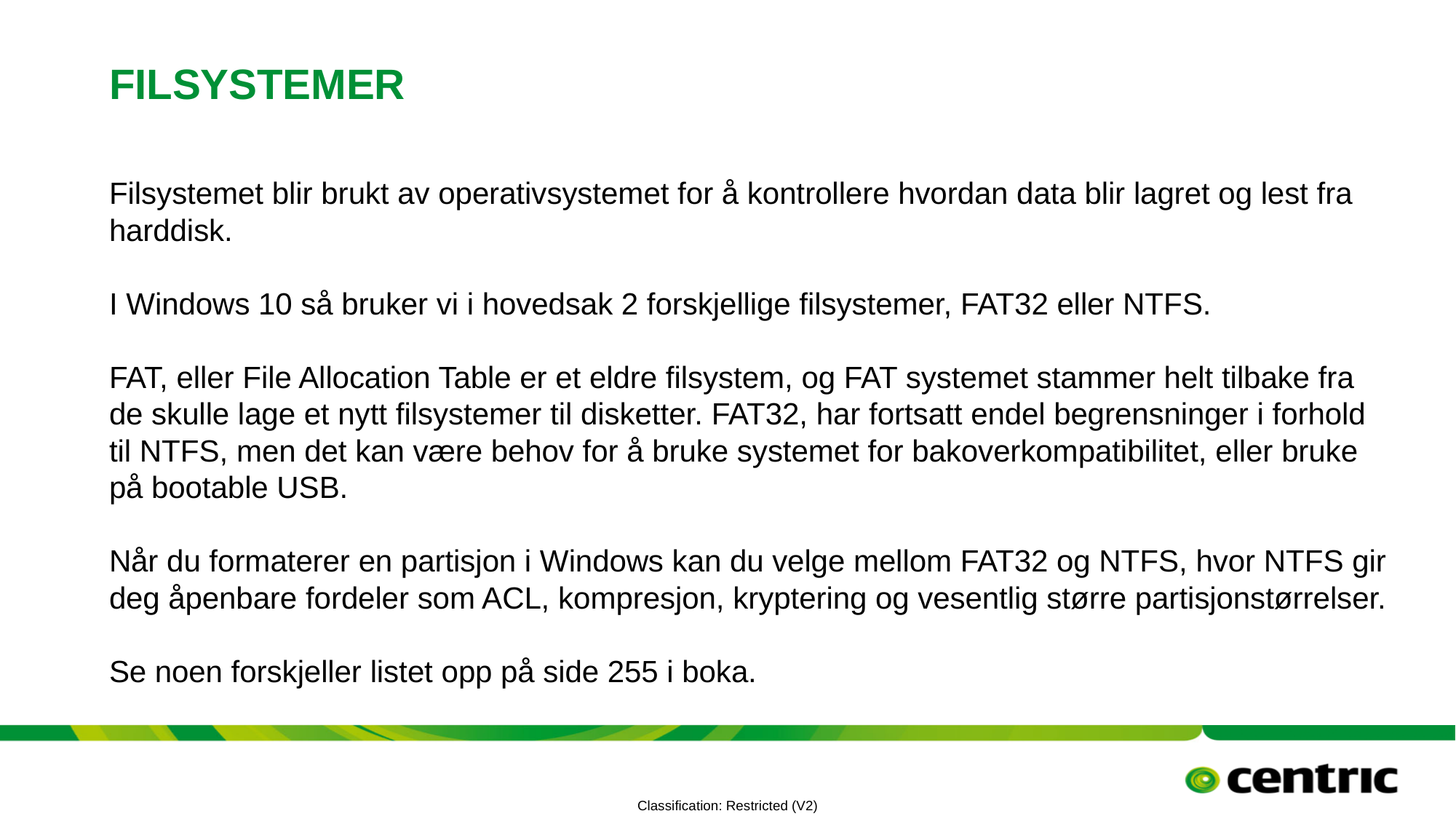

# Filsystemer
Filsystemet blir brukt av operativsystemet for å kontrollere hvordan data blir lagret og lest fra harddisk.

I Windows 10 så bruker vi i hovedsak 2 forskjellige filsystemer, FAT32 eller NTFS.

FAT, eller File Allocation Table er et eldre filsystem, og FAT systemet stammer helt tilbake fra de skulle lage et nytt filsystemer til disketter. FAT32, har fortsatt endel begrensninger i forhold til NTFS, men det kan være behov for å bruke systemet for bakoverkompatibilitet, eller bruke på bootable USB.

Når du formaterer en partisjon i Windows kan du velge mellom FAT32 og NTFS, hvor NTFS gir deg åpenbare fordeler som ACL, kompresjon, kryptering og vesentlig større partisjonstørrelser.

Se noen forskjeller listet opp på side 255 i boka.